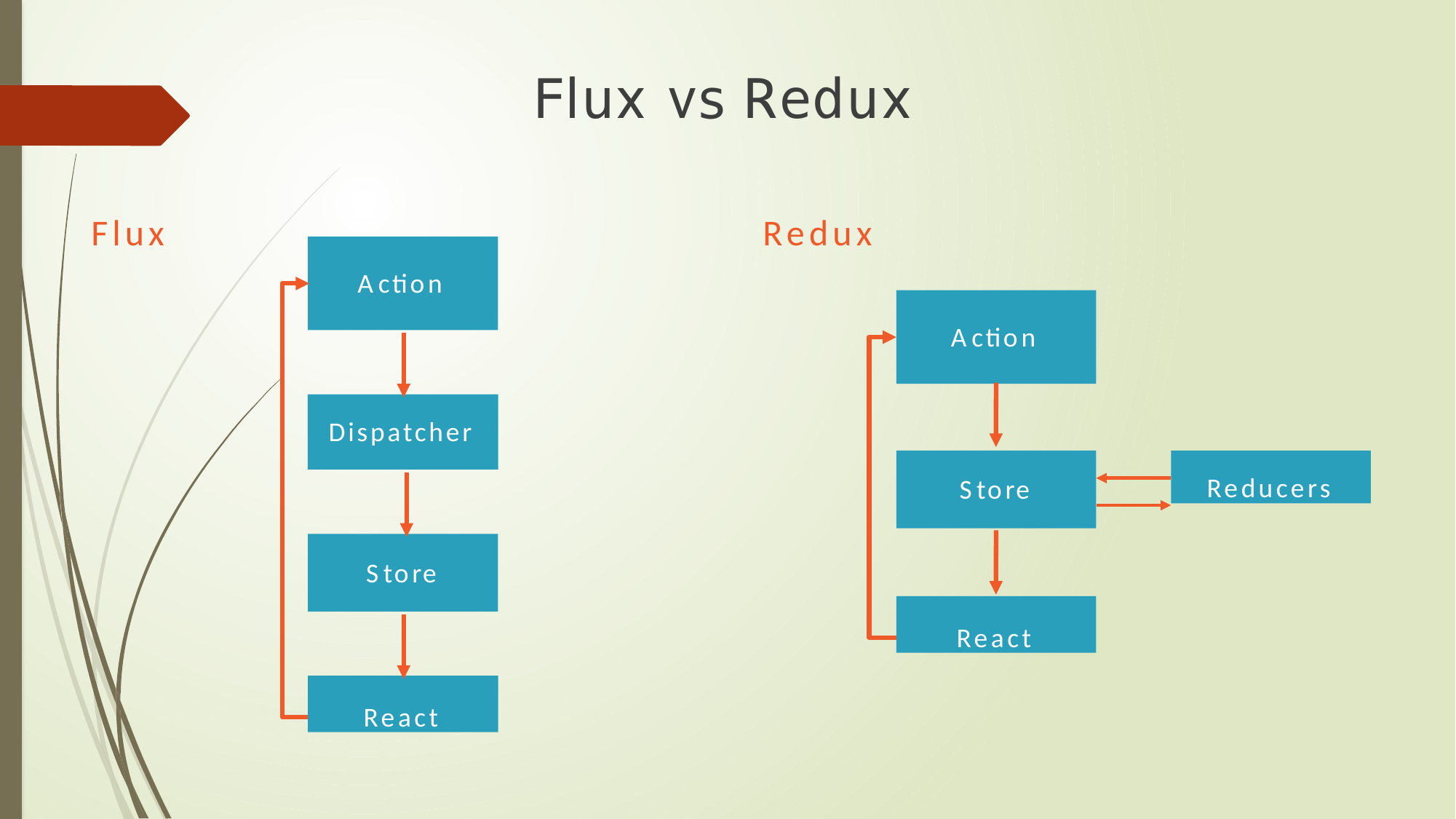

# Flux vs Redux
Flux
Redux

Action

Action

Dispatcher

Reducers
Store

Store

React

React